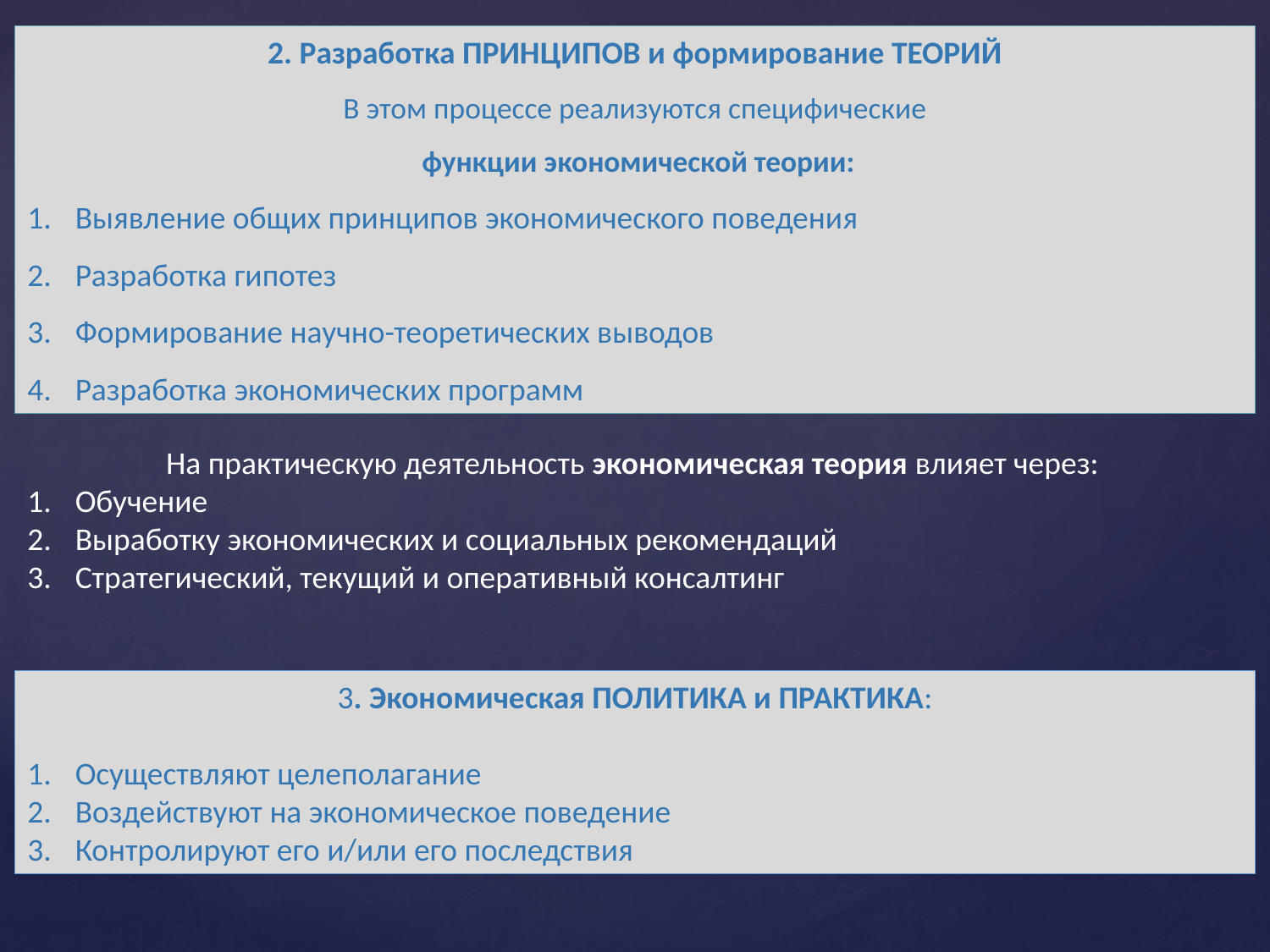

2. Разработка ПРИНЦИПОВ и формирование ТЕОРИЙ
В этом процессе реализуются специфические
 функции экономической теории:
Выявление общих принципов экономического поведения
Разработка гипотез
Формирование научно-теоретических выводов
Разработка экономических программ
На практическую деятельность экономическая теория влияет через:
Обучение
Выработку экономических и социальных рекомендаций
Стратегический, текущий и оперативный консалтинг
3. Экономическая ПОЛИТИКА и ПРАКТИКА:

Осуществляют целеполагание
Воздействуют на экономическое поведение
Контролируют его и/или его последствия